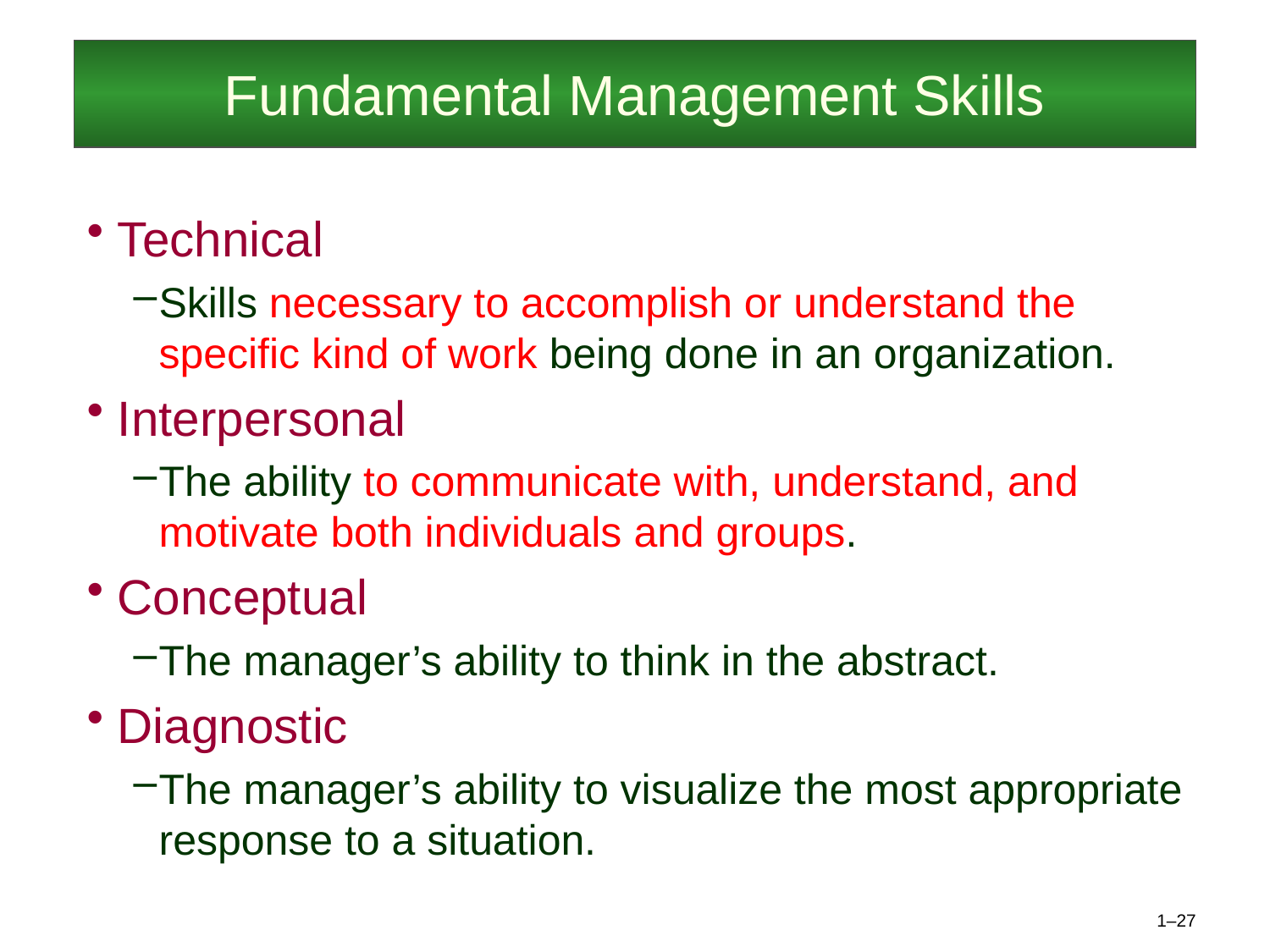

# Fundamental Management Skills
Technical
Skills necessary to accomplish or understand the specific kind of work being done in an organization.
Interpersonal
The ability to communicate with, understand, and motivate both individuals and groups.
Conceptual
The manager’s ability to think in the abstract.
Diagnostic
The manager’s ability to visualize the most appropriate response to a situation.
1–27